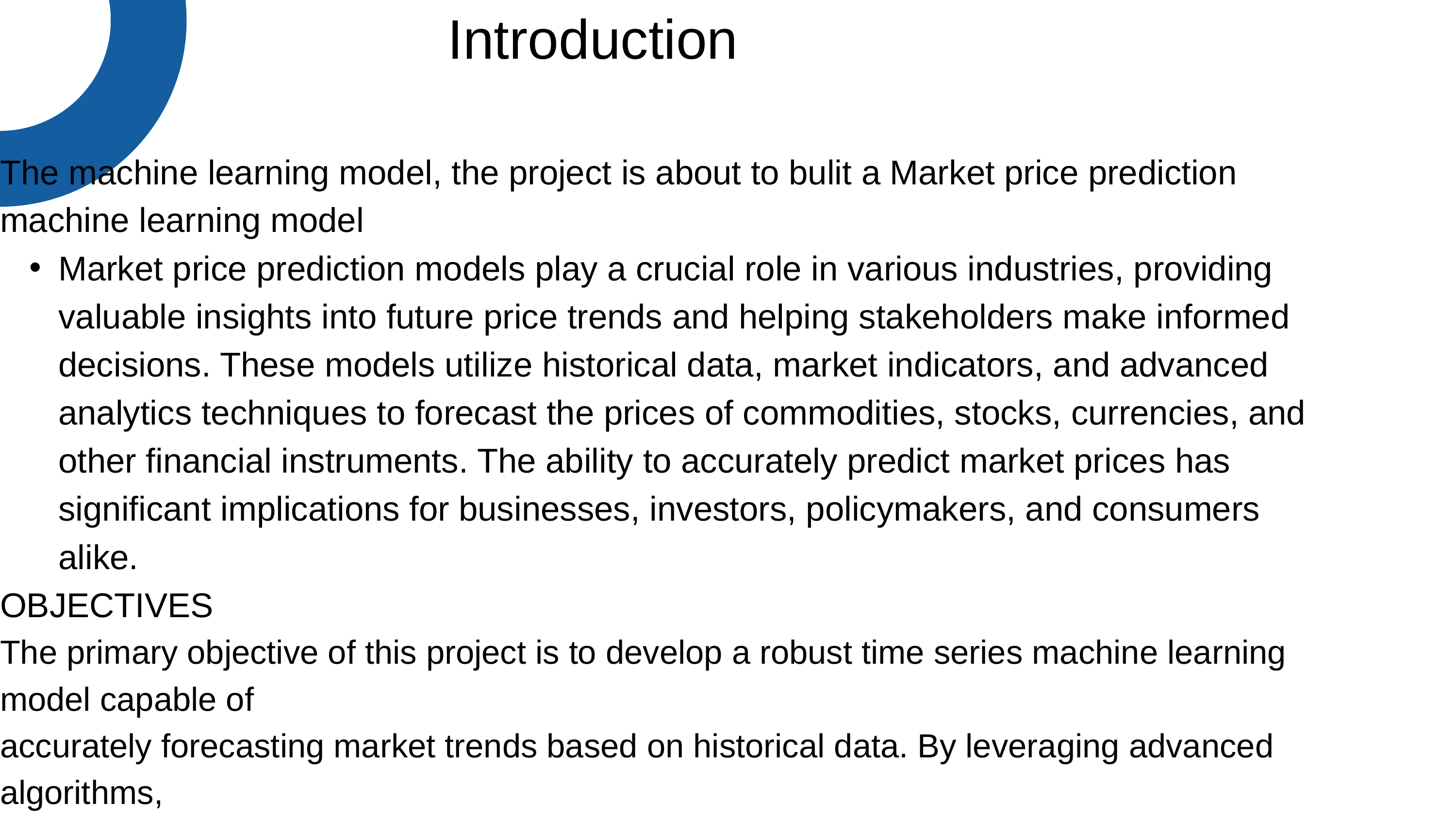

Introduction
The machine learning model, the project is about to bulit a Market price prediction machine learning model
Market price prediction models play a crucial role in various industries, providing valuable insights into future price trends and helping stakeholders make informed decisions. These models utilize historical data, market indicators, and advanced analytics techniques to forecast the prices of commodities, stocks, currencies, and other financial instruments. The ability to accurately predict market prices has significant implications for businesses, investors, policymakers, and consumers alike.
OBJECTIVES
The primary objective of this project is to develop a robust time series machine learning model capable of
accurately forecasting market trends based on historical data. By leveraging advanced algorithms,